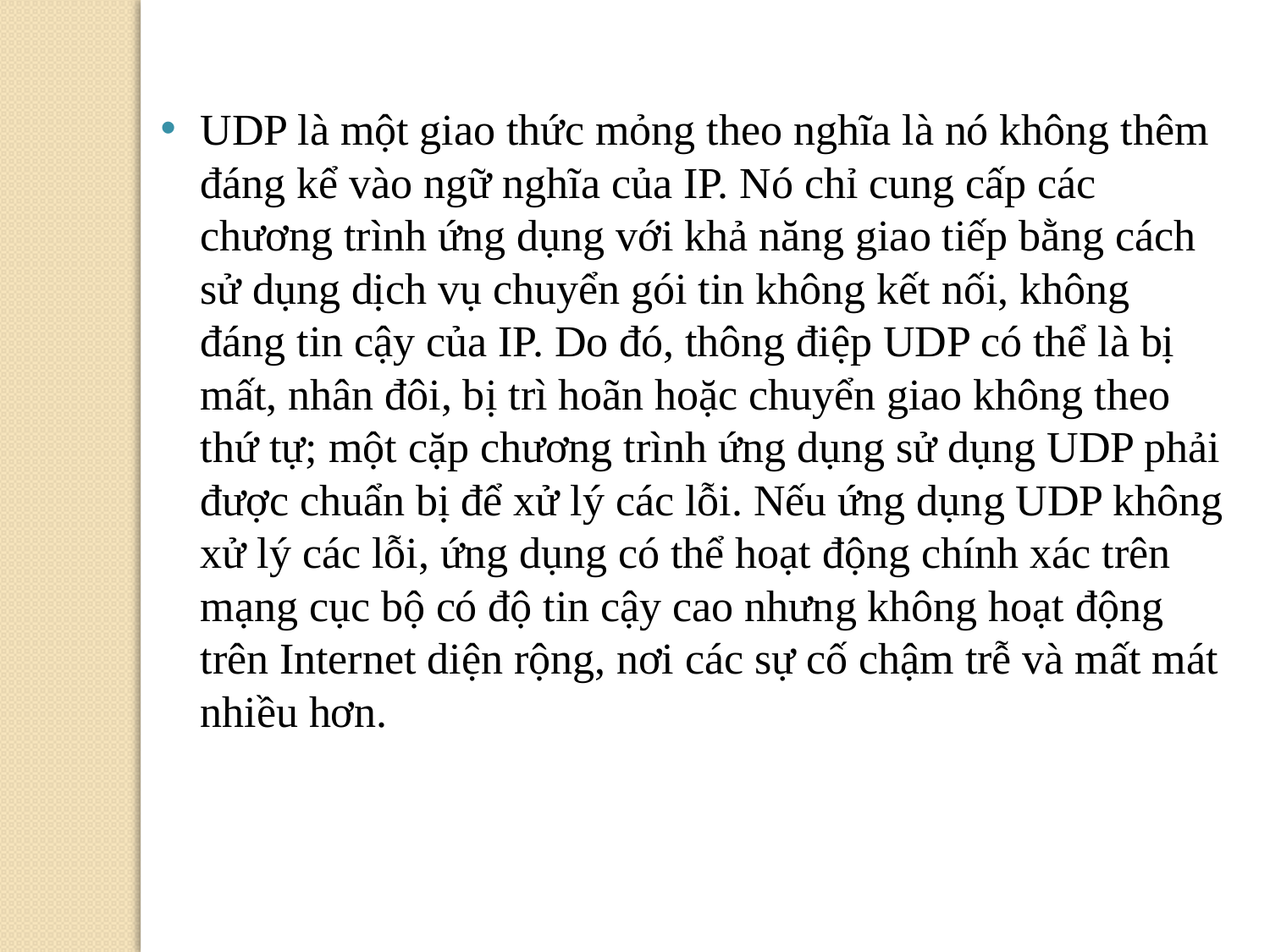

UDP là một giao thức mỏng theo nghĩa là nó không thêm đáng kể vào ngữ nghĩa của IP. Nó chỉ cung cấp các chương trình ứng dụng với khả năng giao tiếp bằng cách sử dụng dịch vụ chuyển gói tin không kết nối, không đáng tin cậy của IP. Do đó, thông điệp UDP có thể là bị mất, nhân đôi, bị trì hoãn hoặc chuyển giao không theo thứ tự; một cặp chương trình ứng dụng sử dụng UDP phải được chuẩn bị để xử lý các lỗi. Nếu ứng dụng UDP không xử lý các lỗi, ứng dụng có thể hoạt động chính xác trên mạng cục bộ có độ tin cậy cao nhưng không hoạt động trên Internet diện rộng, nơi các sự cố chậm trễ và mất mát nhiều hơn.